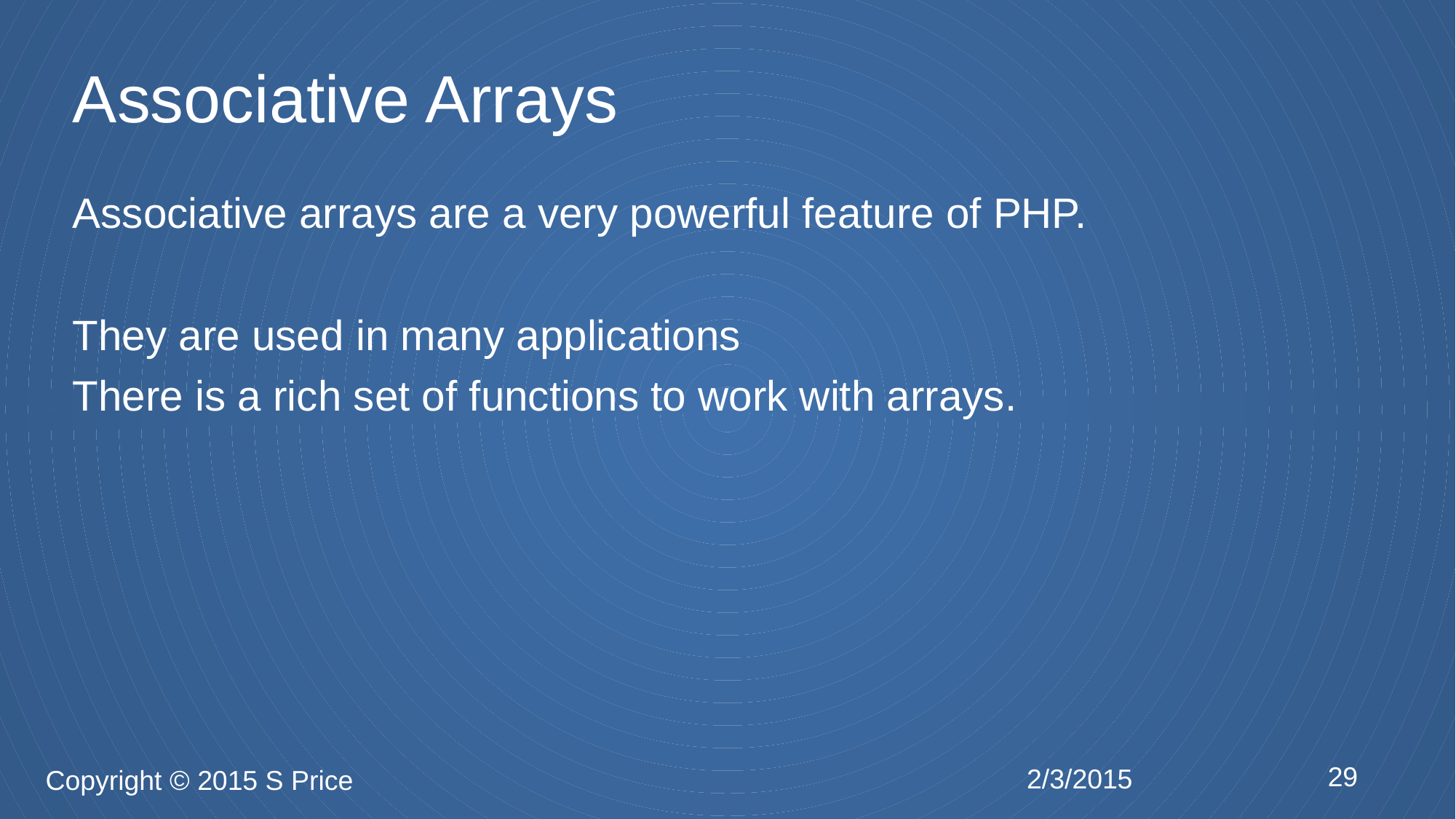

# Associative Arrays
Associative arrays are a very powerful feature of PHP.

They are used in many applications
There is a rich set of functions to work with arrays.
29
2/3/2015
Copyright © 2015 S Price